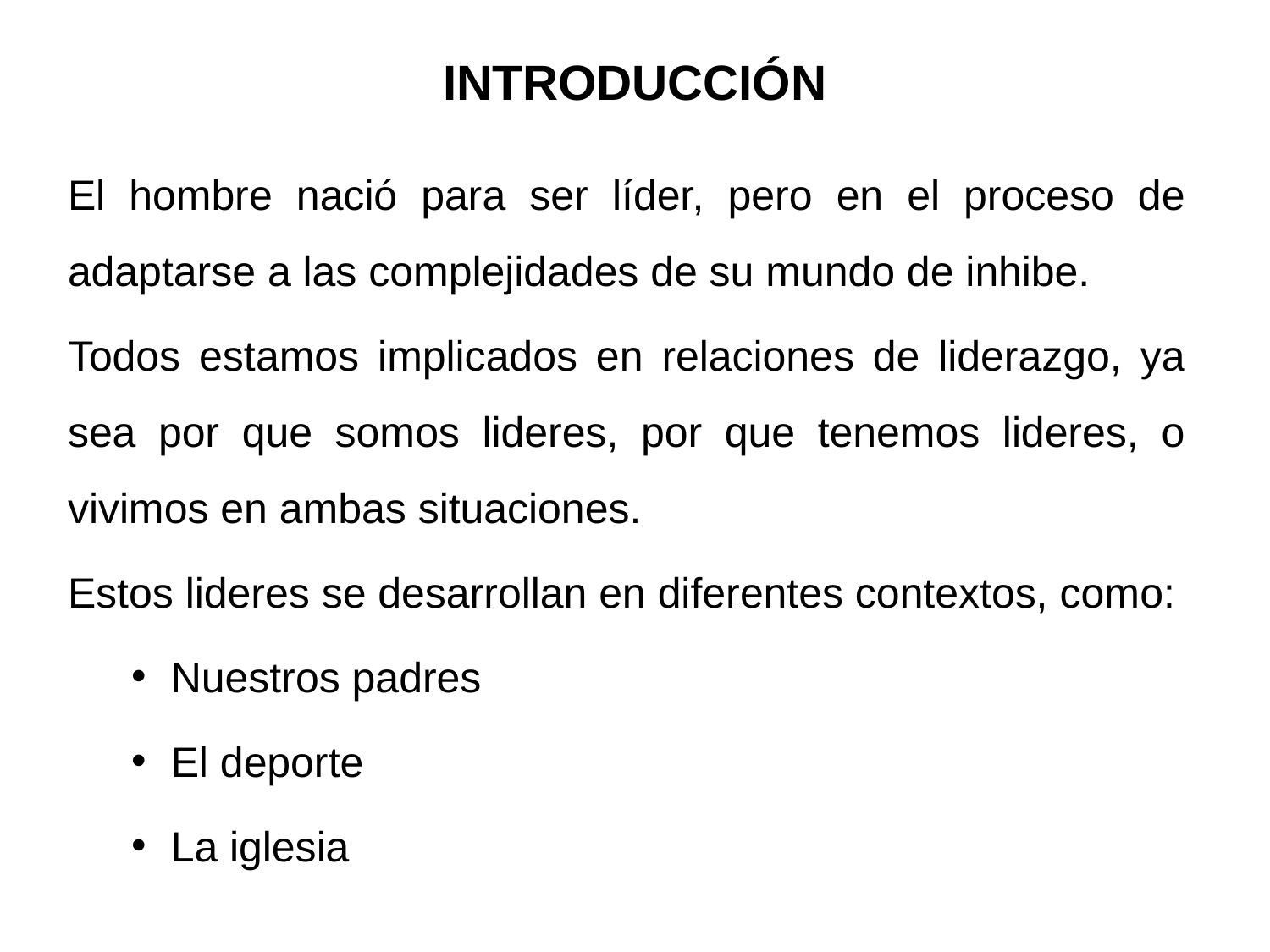

# INTRODUCCIÓN
El hombre nació para ser líder, pero en el proceso de adaptarse a las complejidades de su mundo de inhibe.
Todos estamos implicados en relaciones de liderazgo, ya sea por que somos lideres, por que tenemos lideres, o vivimos en ambas situaciones.
Estos lideres se desarrollan en diferentes contextos, como:
Nuestros padres
El deporte
La iglesia